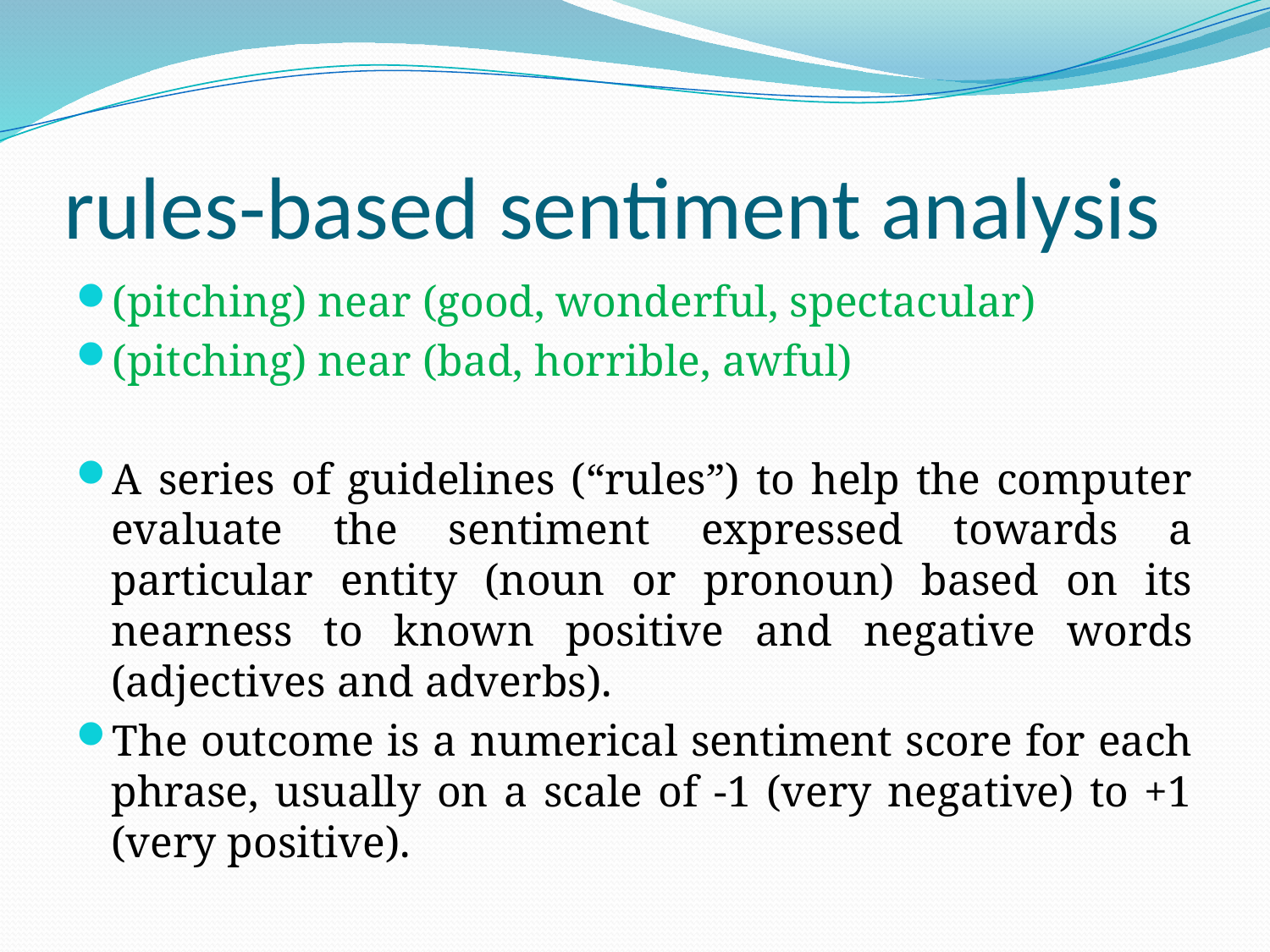

# rules-based sentiment analysis
(pitching) near (good, wonderful, spectacular)
(pitching) near (bad, horrible, awful)

A series of guidelines (“rules”) to help the computer evaluate the sentiment expressed towards a particular entity (noun or pronoun) based on its nearness to known positive and negative words (adjectives and adverbs).
The outcome is a numerical sentiment score for each phrase, usually on a scale of -1 (very negative) to +1 (very positive).